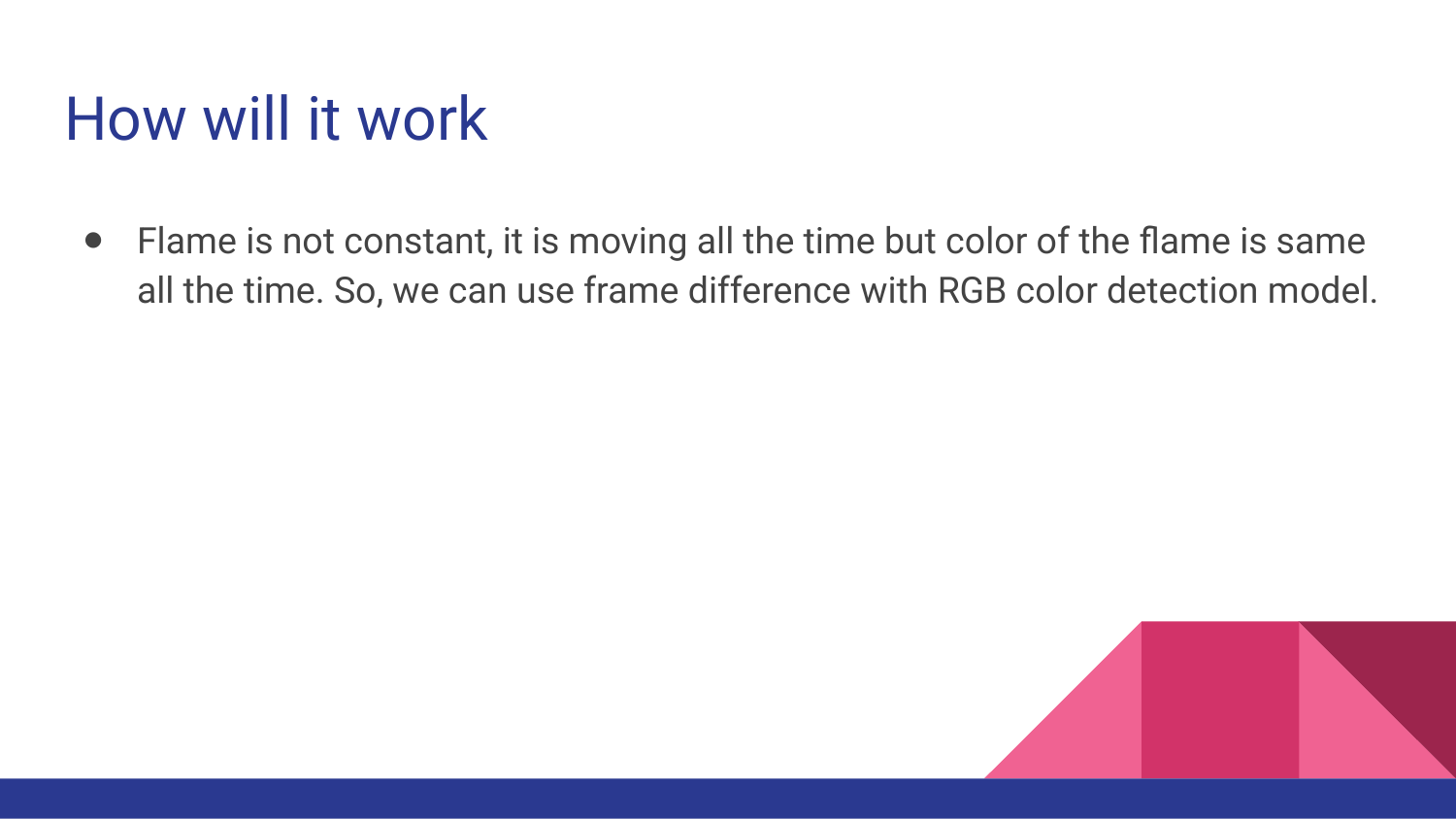

# How will it work
Flame is not constant, it is moving all the time but color of the flame is same all the time. So, we can use frame difference with RGB color detection model.